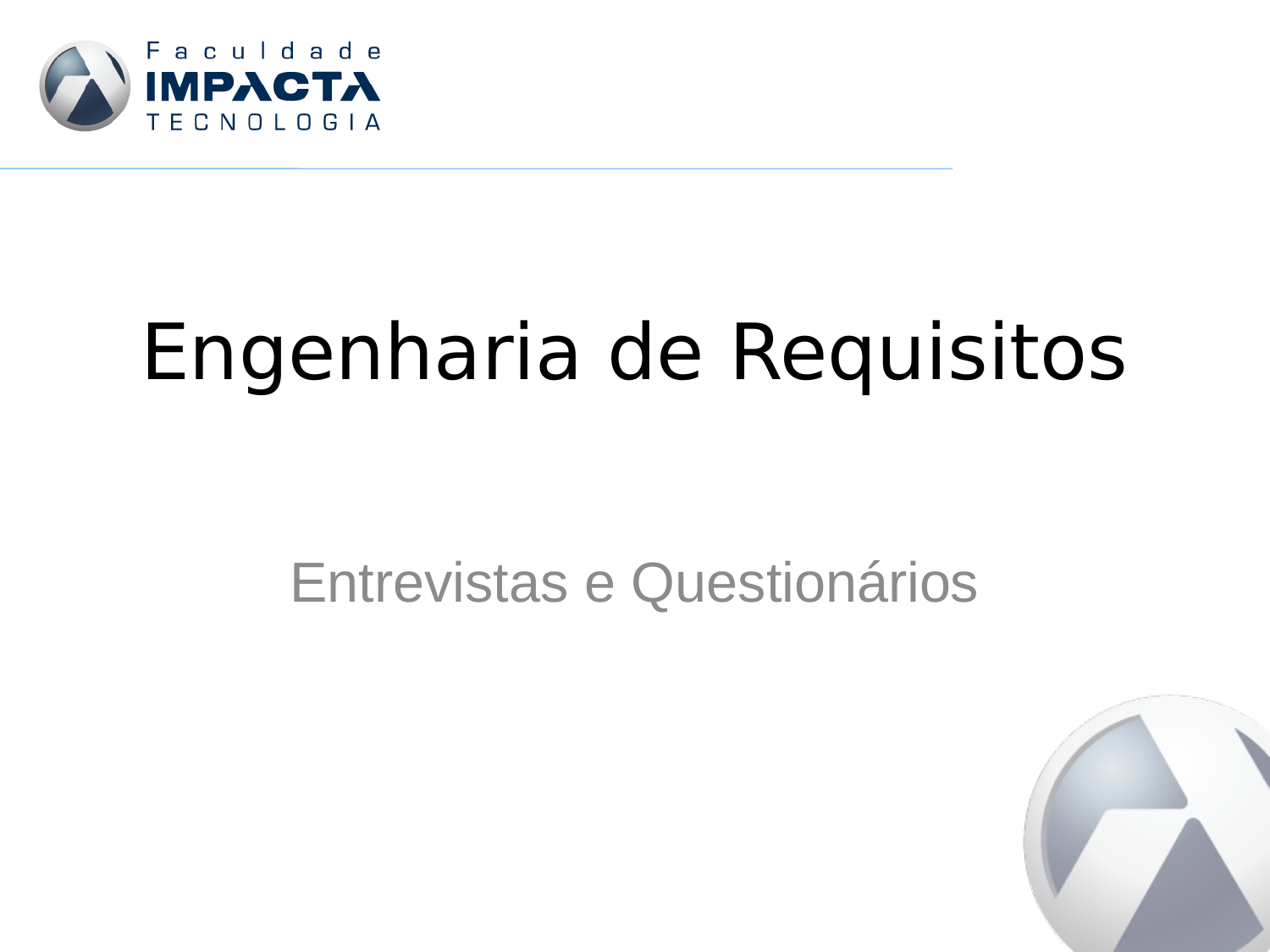

# Engenharia de Requisitos
Entrevistas e Questionários